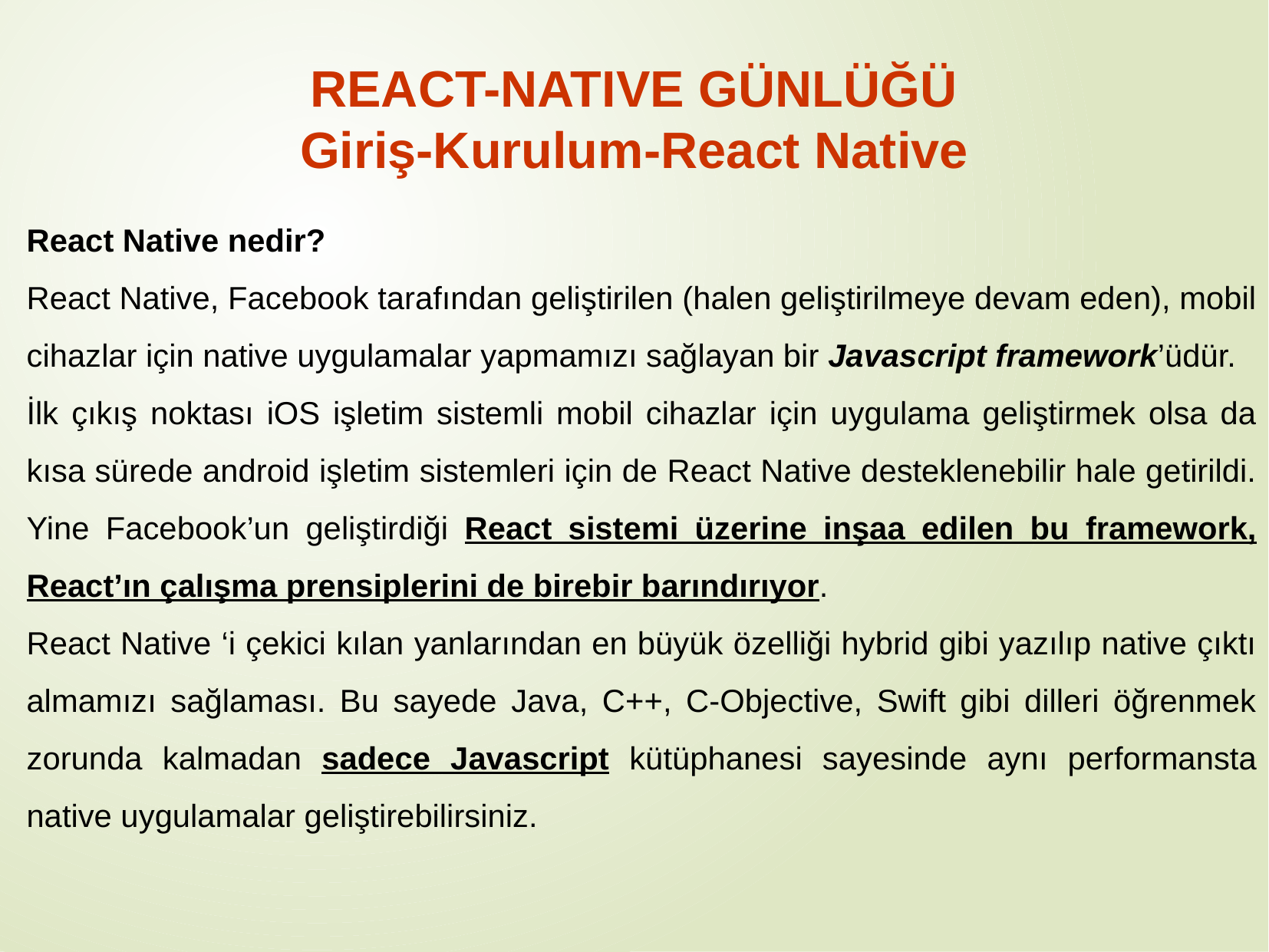

REACT-NATIVE GÜNLÜĞÜ
Giriş-Kurulum-React Native
React Native nedir?
React Native, Facebook tarafından geliştirilen (halen geliştirilmeye devam eden), mobil cihazlar için native uygulamalar yapmamızı sağlayan bir Javascript framework’üdür.
İlk çıkış noktası iOS işletim sistemli mobil cihazlar için uygulama geliştirmek olsa da kısa sürede android işletim sistemleri için de React Native desteklenebilir hale getirildi. Yine Facebook’un geliştirdiği React sistemi üzerine inşaa edilen bu framework, React’ın çalışma prensiplerini de birebir barındırıyor.
React Native ‘i çekici kılan yanlarından en büyük özelliği hybrid gibi yazılıp native çıktı almamızı sağlaması. Bu sayede Java, C++, C-Objective, Swift gibi dilleri öğrenmek zorunda kalmadan sadece Javascript kütüphanesi sayesinde aynı performansta native uygulamalar geliştirebilirsiniz.